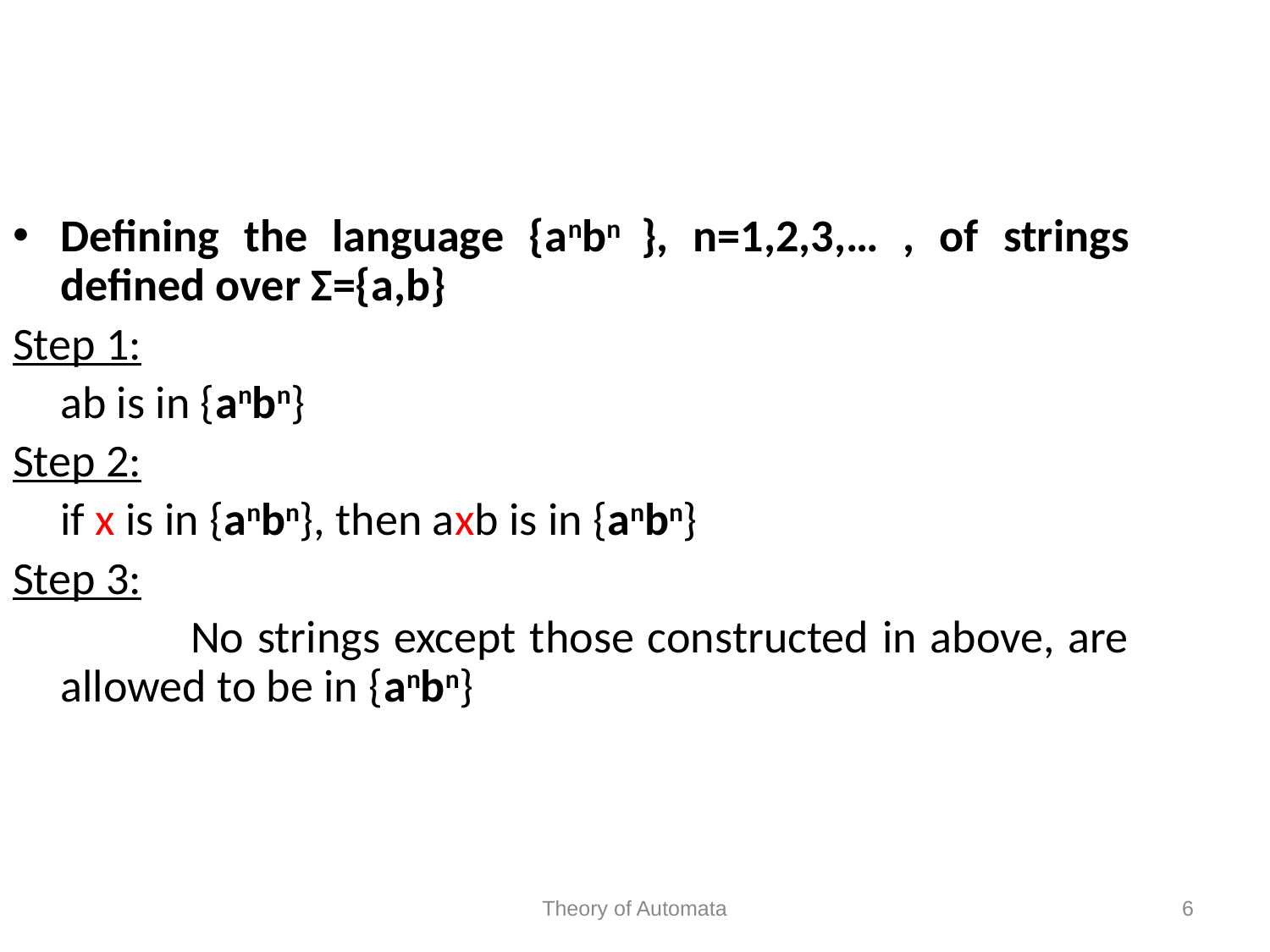

Defining the language {anbn }, n=1,2,3,… , of strings defined over Σ={a,b}
Step 1:
	ab is in {anbn}
Step 2:
	if x is in {anbn}, then axb is in {anbn}
Step 3:
	 	No strings except those constructed in above, are allowed to be in {anbn}
Theory of Automata
6